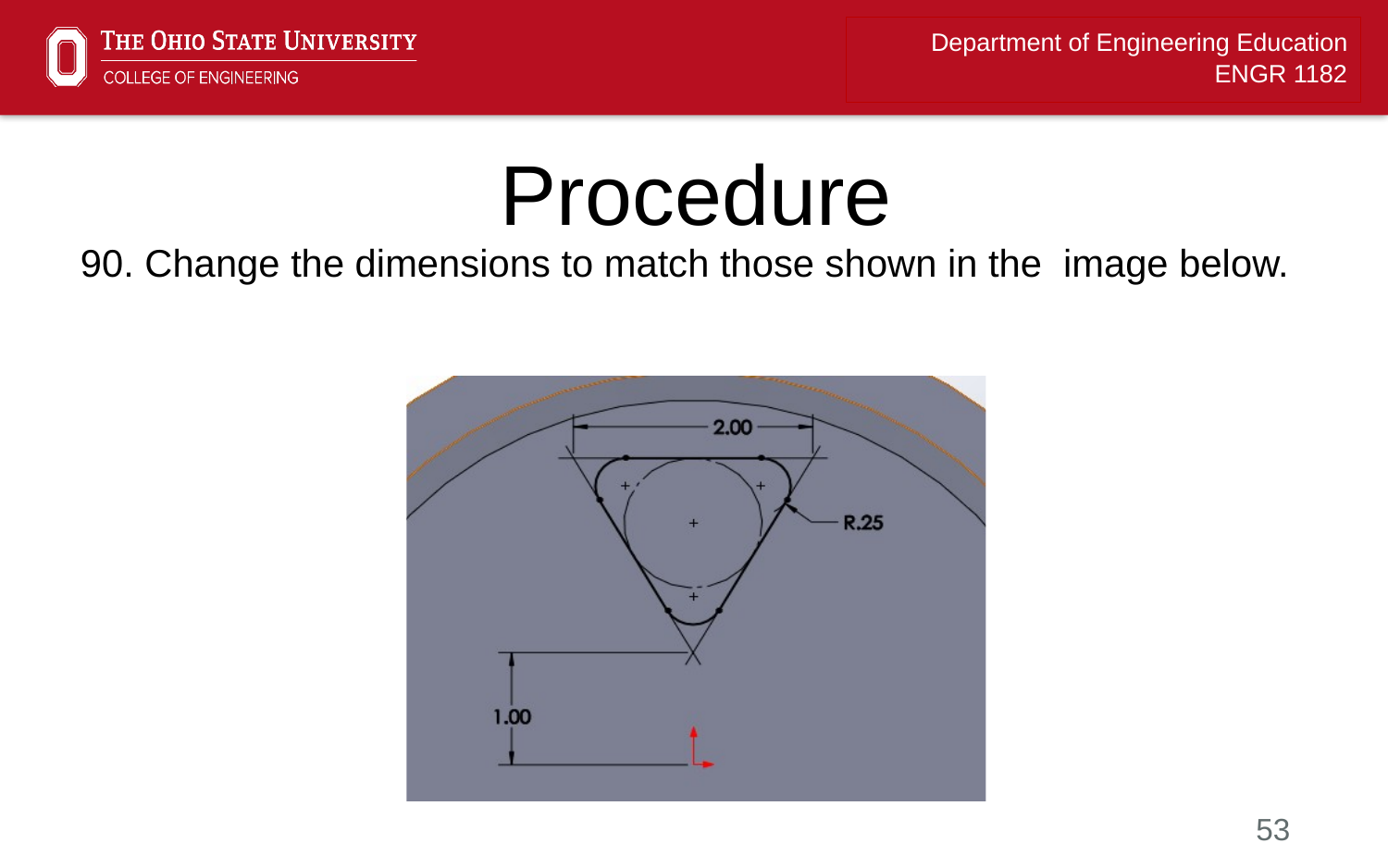

# Procedure
90. Change the dimensions to match those shown in the  image below.